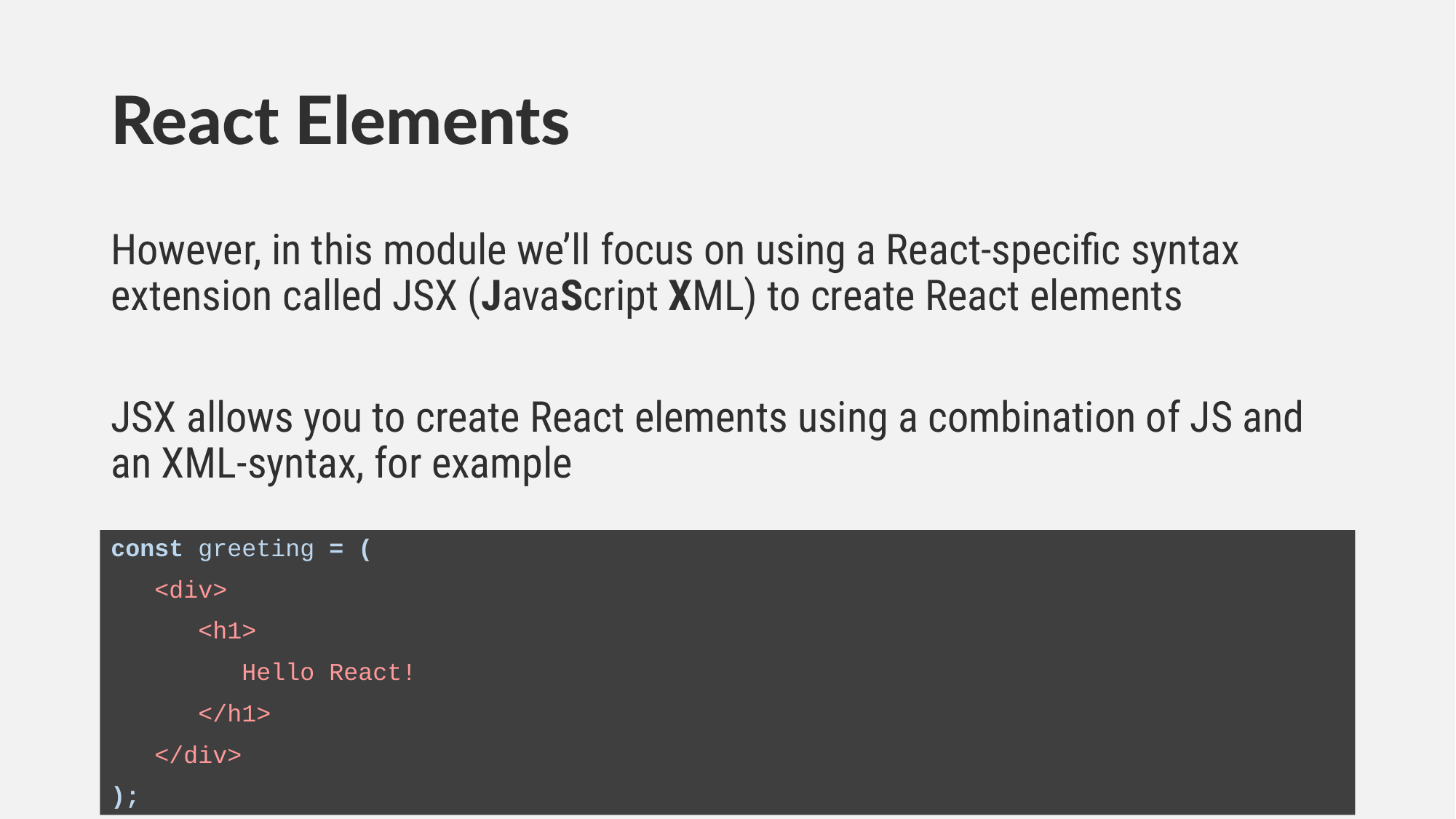

# React Elements
However, in this module we’ll focus on using a React-specific syntax extension called JSX (JavaScript XML) to create React elements

JSX allows you to create React elements using a combination of JS and an XML-syntax, for example
const greeting = (
   <div>
      <h1>
         Hello React!
      </h1>
   </div>
);